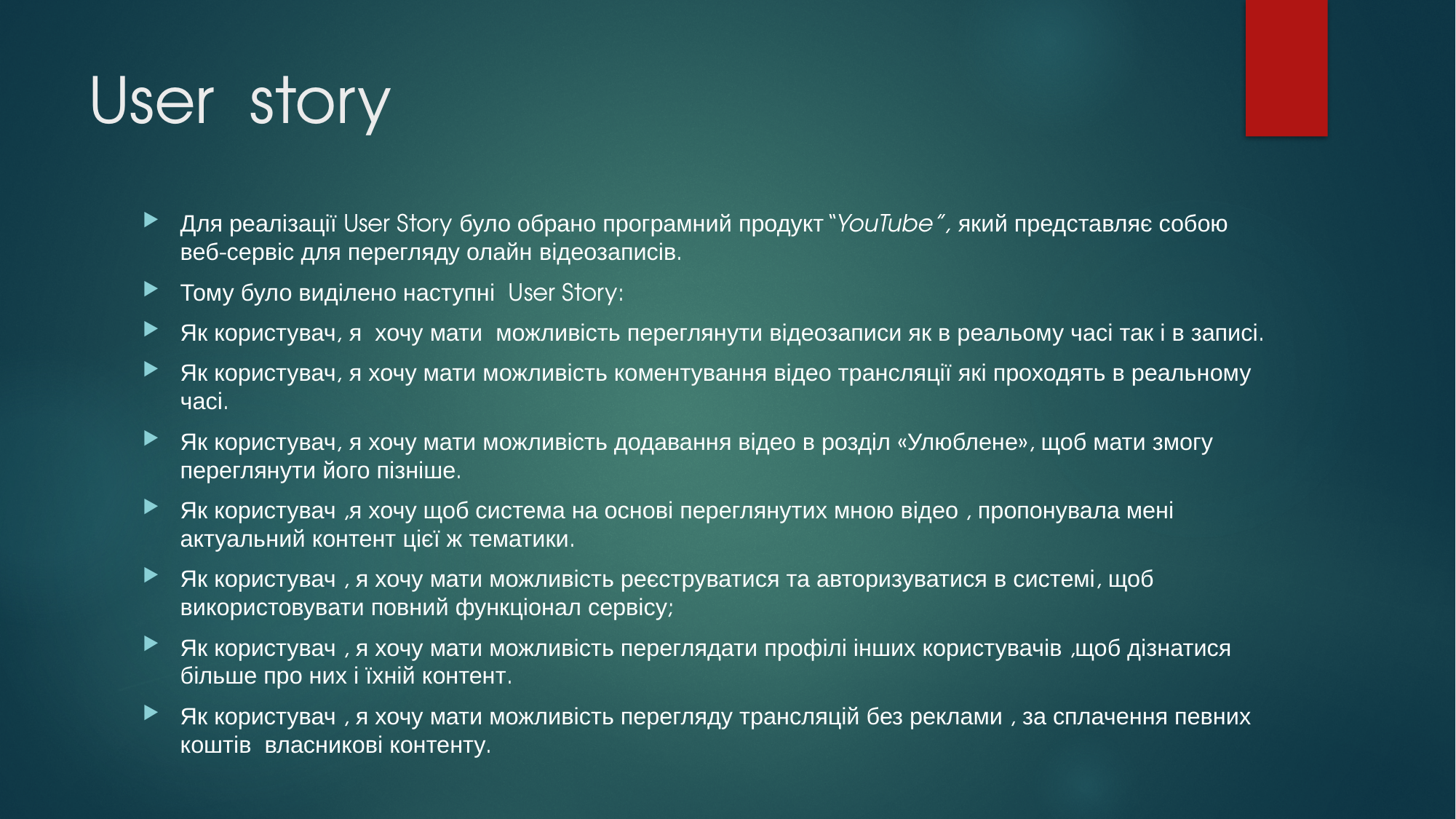

# User  story
Для реалізації User Story було обрано програмний продукт“YouTube”, який представляє собою веб-сервіс для перегляду олайн відеозаписів.
Тому було виділено наступні  User Story:
Як користувач, я  хочу мати  можливість переглянути відеозаписи як в реальому часі так і в записі.
Як користувач, я хочу мати можливість коментування відео трансляції які проходять в реальному часі.
Як користувач, я хочу мати можливість додавання відео в розділ «Улюблене», щоб мати змогу переглянути його пізніше.
Як користувач ,я хочу щоб система на основі переглянутих мною відео , пропонувала мені актуальний контент цієї ж тематики.
Як користувач , я хочу мати можливість реєструватися та авторизуватися в системі, щоб використовувати повний функціонал сервісу;
Як користувач , я хочу мати можливість переглядати профілі інших користувачів ,щоб дізнатися більше про них і їхній контент.
Як користувач , я хочу мати можливість перегляду трансляцій без реклами , за сплачення певних коштів  власникові контенту.